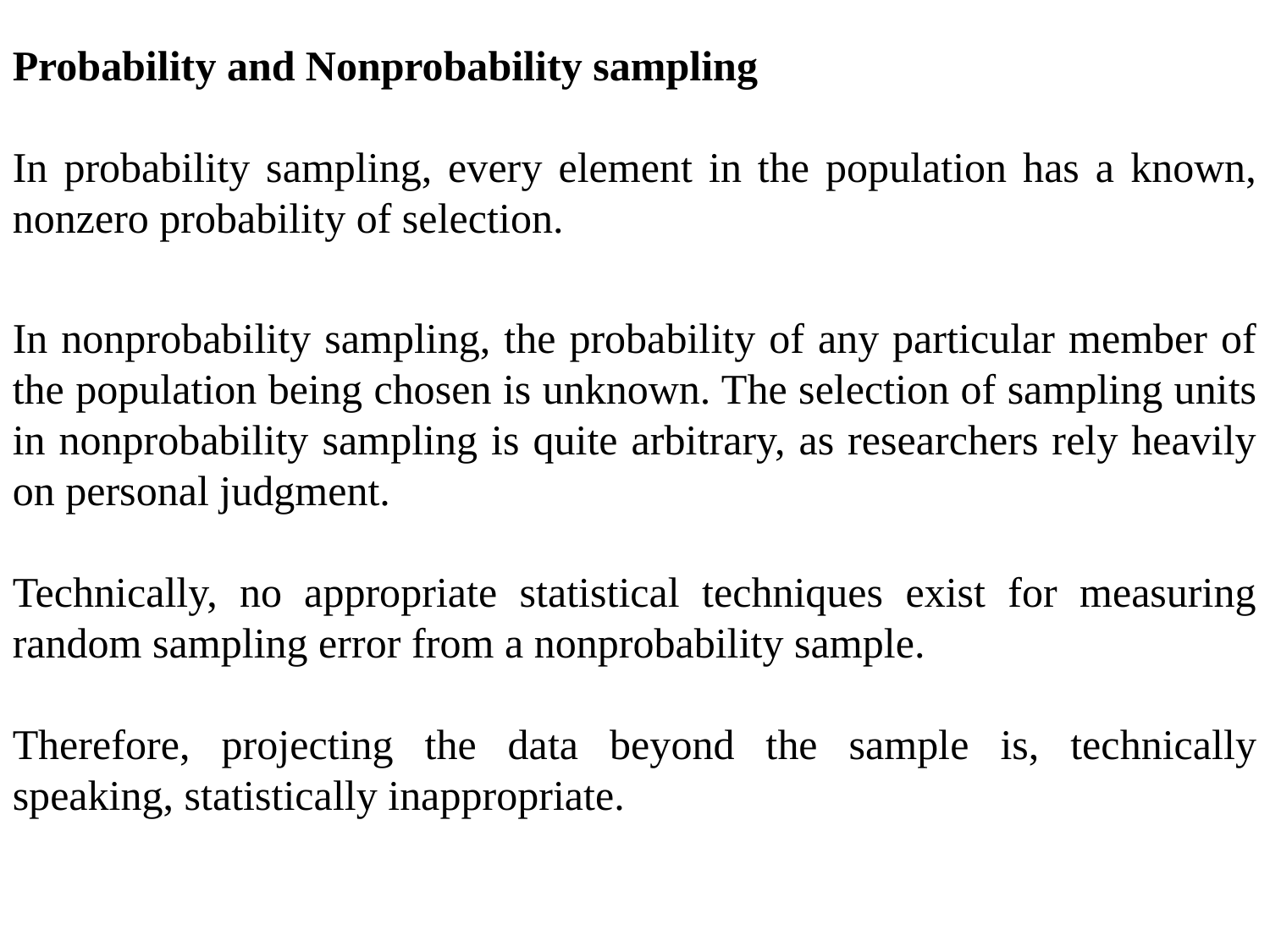

Probability and Nonprobability sampling

In probability sampling, every element in the population has a known, nonzero probability of selection.

In nonprobability sampling, the probability of any particular member of the population being chosen is unknown. The selection of sampling units in nonprobability sampling is quite arbitrary, as researchers rely heavily on personal judgment.

Technically, no appropriate statistical techniques exist for measuring random sampling error from a nonprobability sample.

Therefore, projecting the data beyond the sample is, technically speaking, statistically inappropriate.